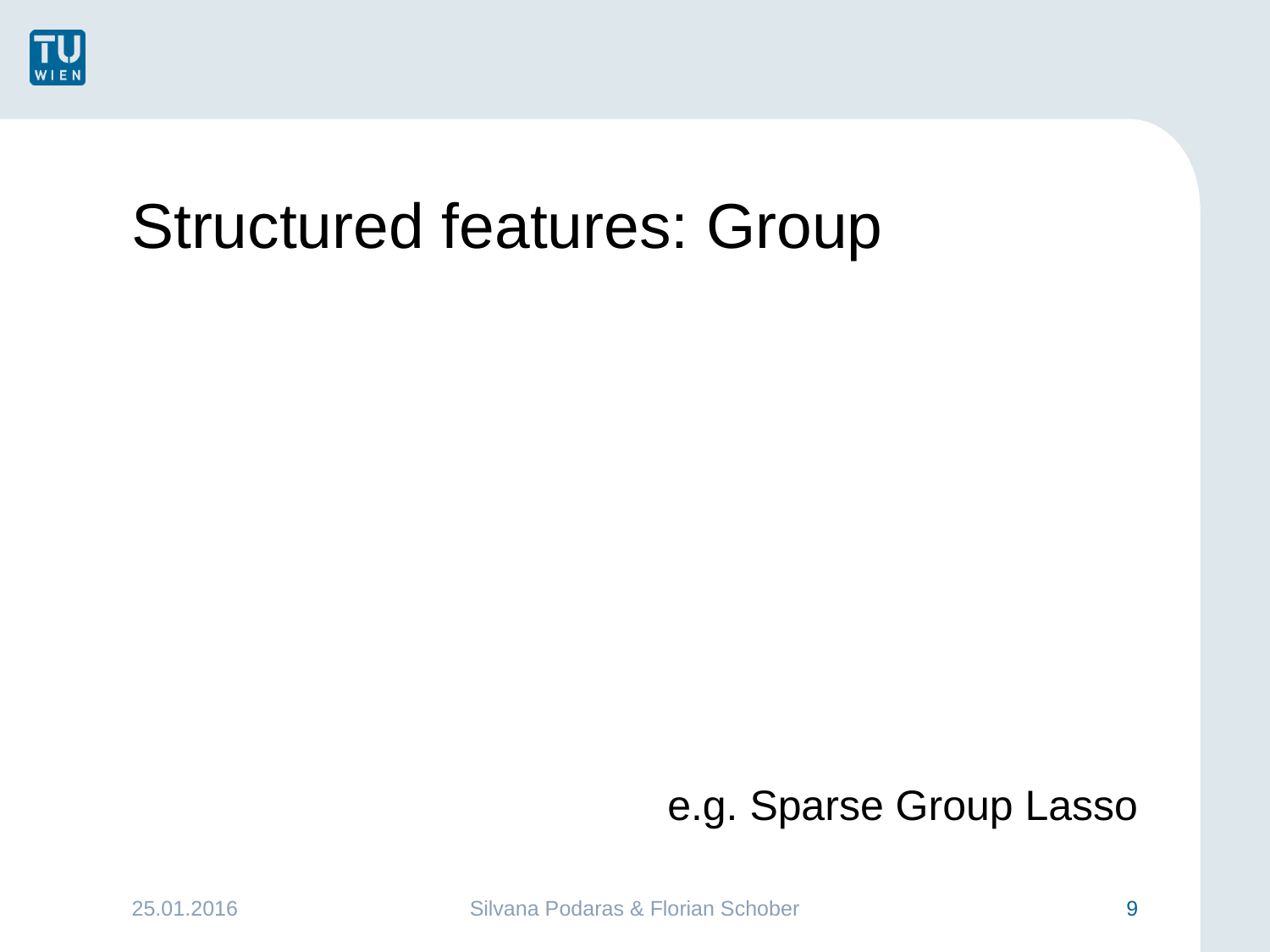

# Structured features: Group

e.g. Sparse Group Lasso
25.01.2016
Silvana Podaras & Florian Schober
9